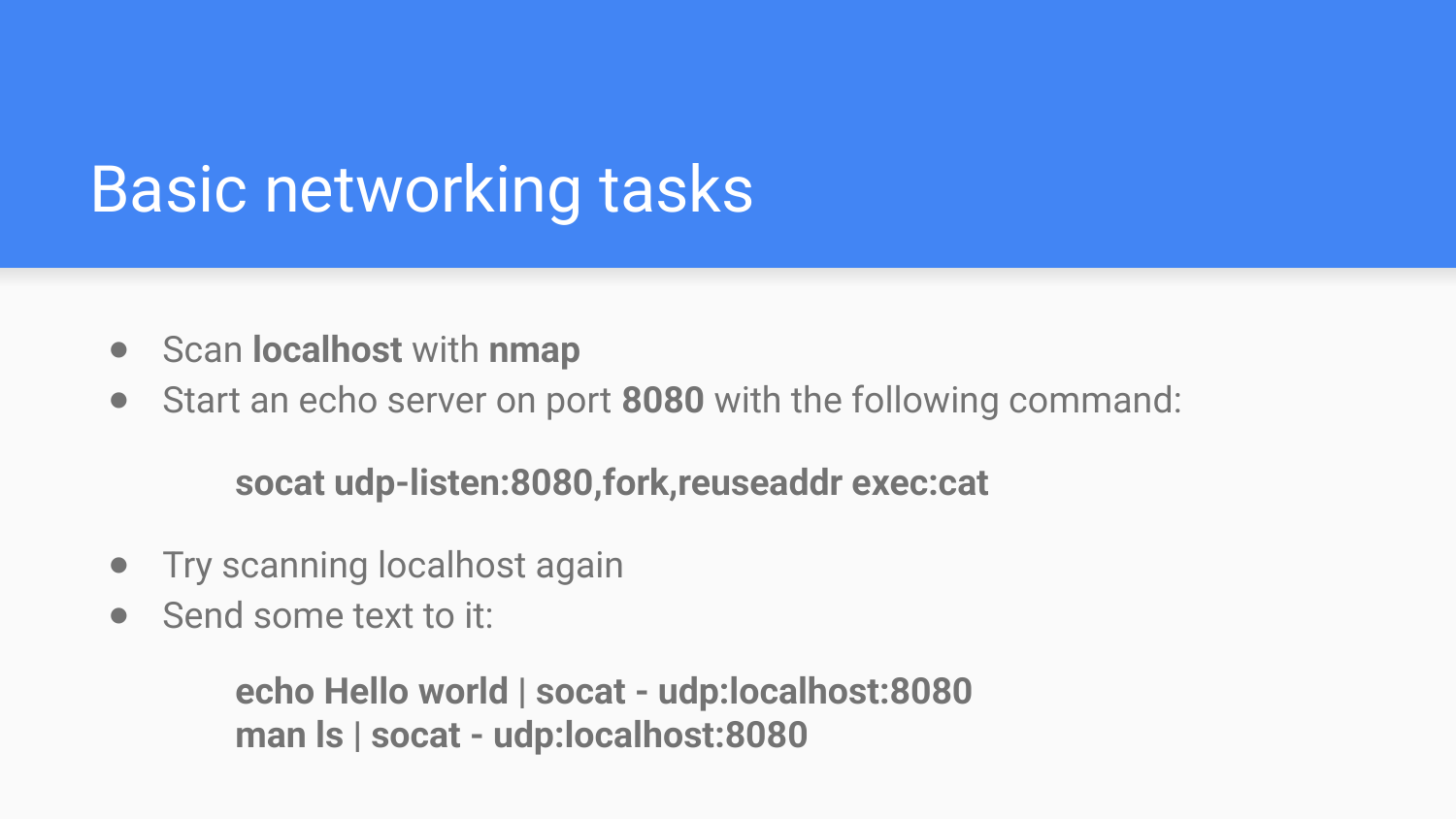

# Basic networking tasks
Scan localhost with nmap
Start an echo server on port 8080 with the following command:
	socat udp-listen:8080,fork,reuseaddr exec:cat
Try scanning localhost again
Send some text to it:
	echo Hello world | socat - udp:localhost:8080
	man ls | socat - udp:localhost:8080